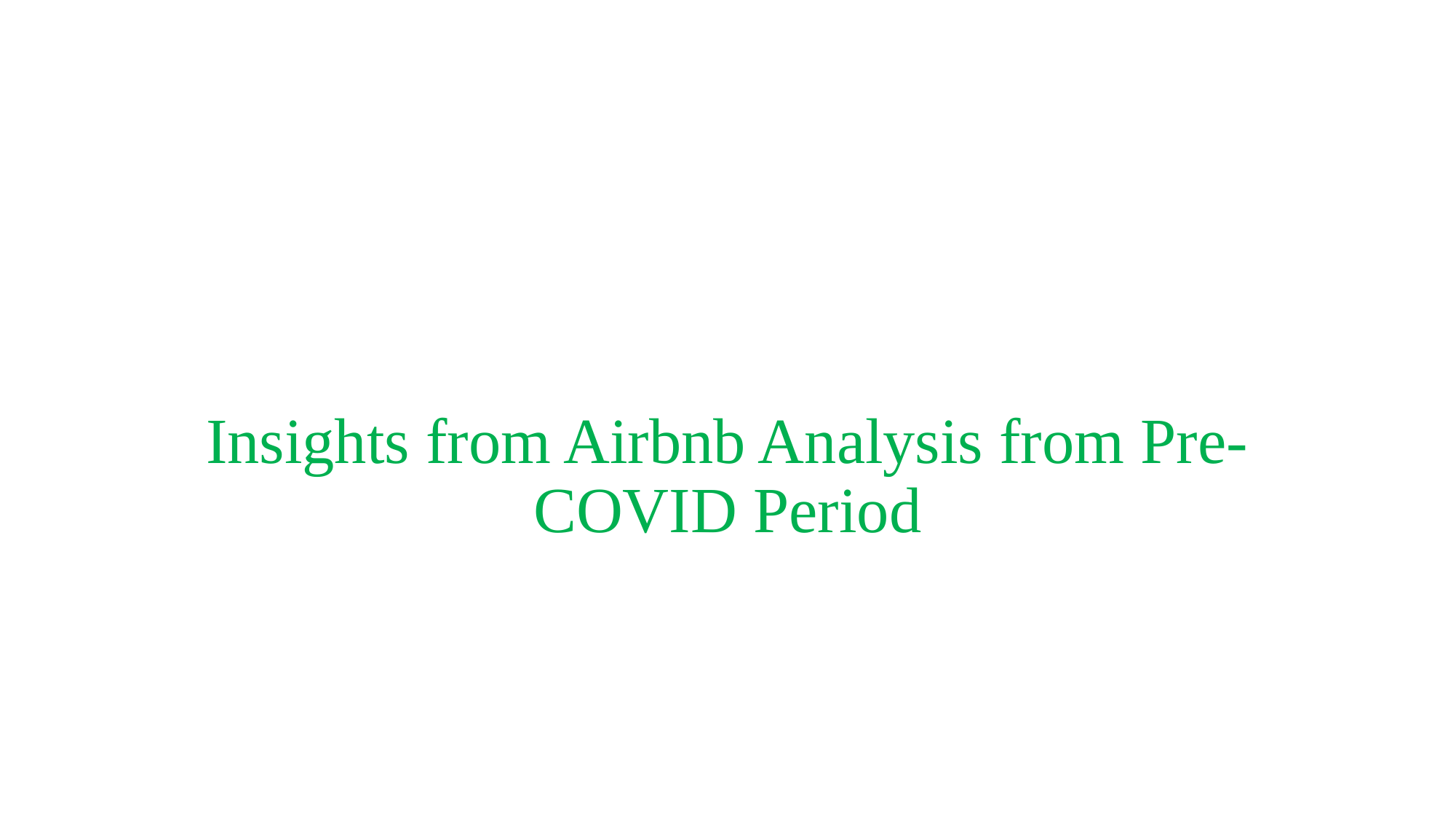

# Insights from Airbnb Analysis from Pre-COVID Period